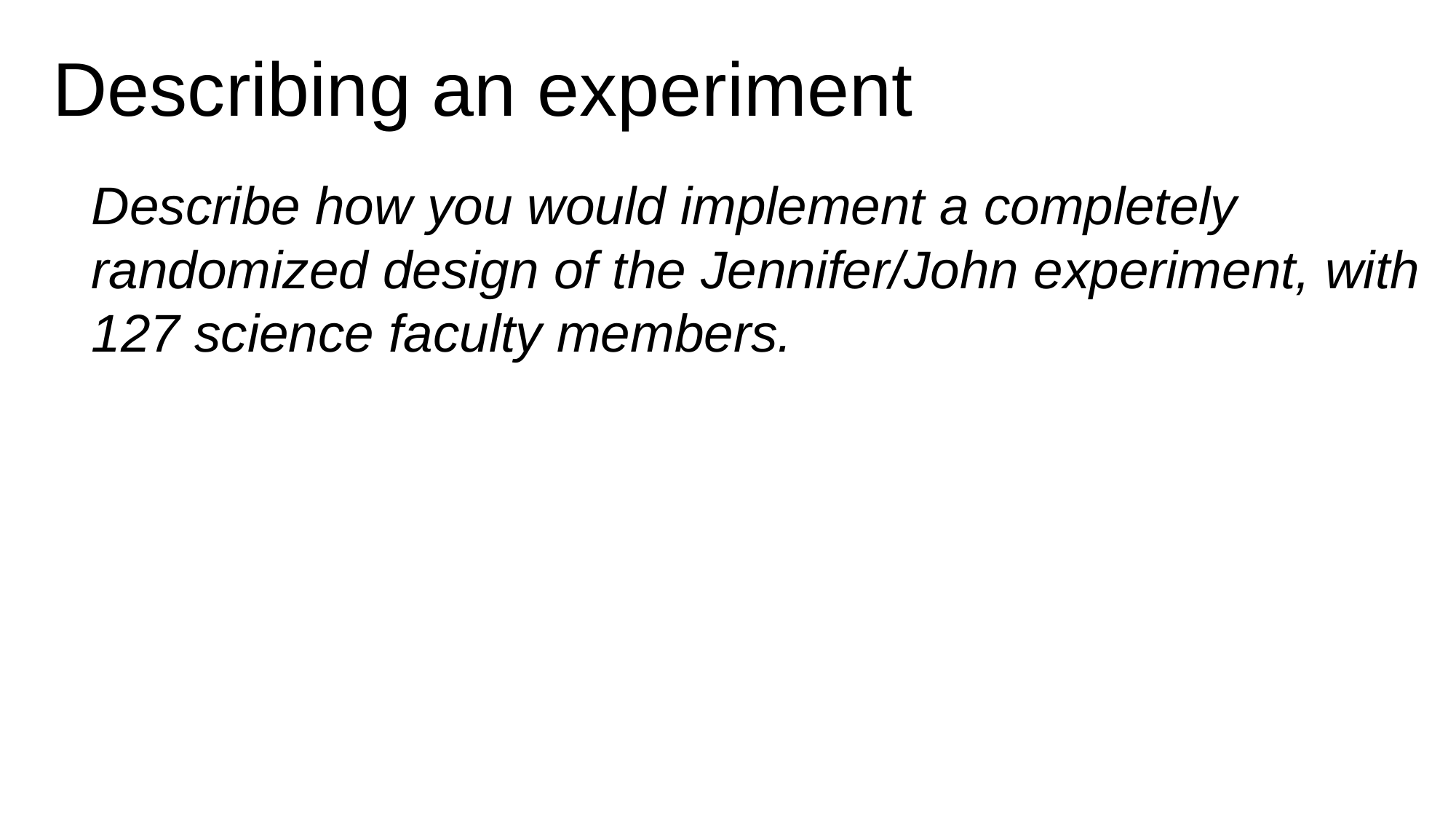

Describing an experiment
Describe how you would implement a completely randomized design of the Jennifer/John experiment, with 127 science faculty members.